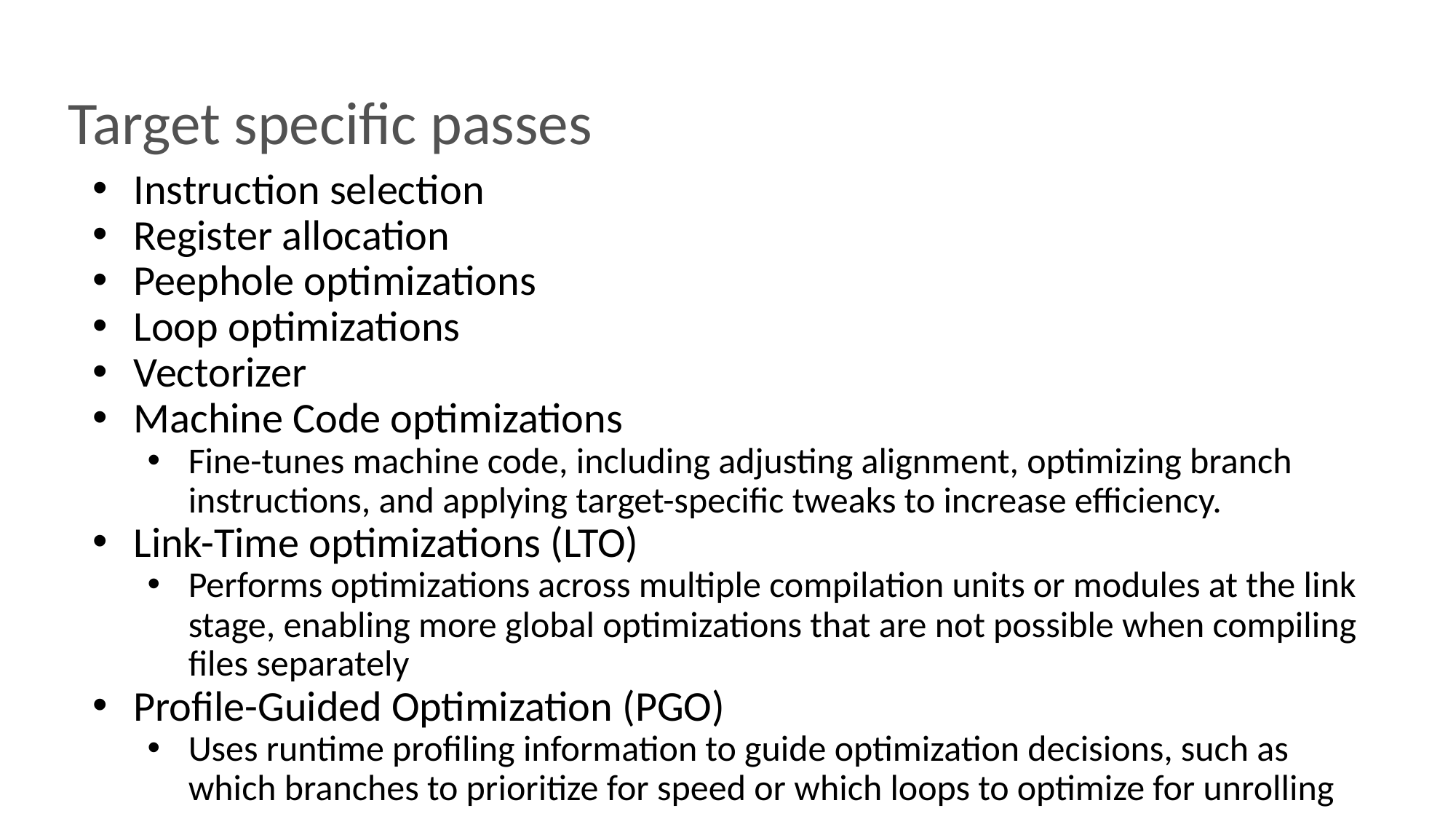

# Target specific passes
Instruction selection
Register allocation
Peephole optimizations
Loop optimizations
Vectorizer
Machine Code optimizations
Fine-tunes machine code, including adjusting alignment, optimizing branch instructions, and applying target-specific tweaks to increase efficiency.
Link-Time optimizations (LTO)
Performs optimizations across multiple compilation units or modules at the link stage, enabling more global optimizations that are not possible when compiling files separately
Profile-Guided Optimization (PGO)
Uses runtime profiling information to guide optimization decisions, such as which branches to prioritize for speed or which loops to optimize for unrolling